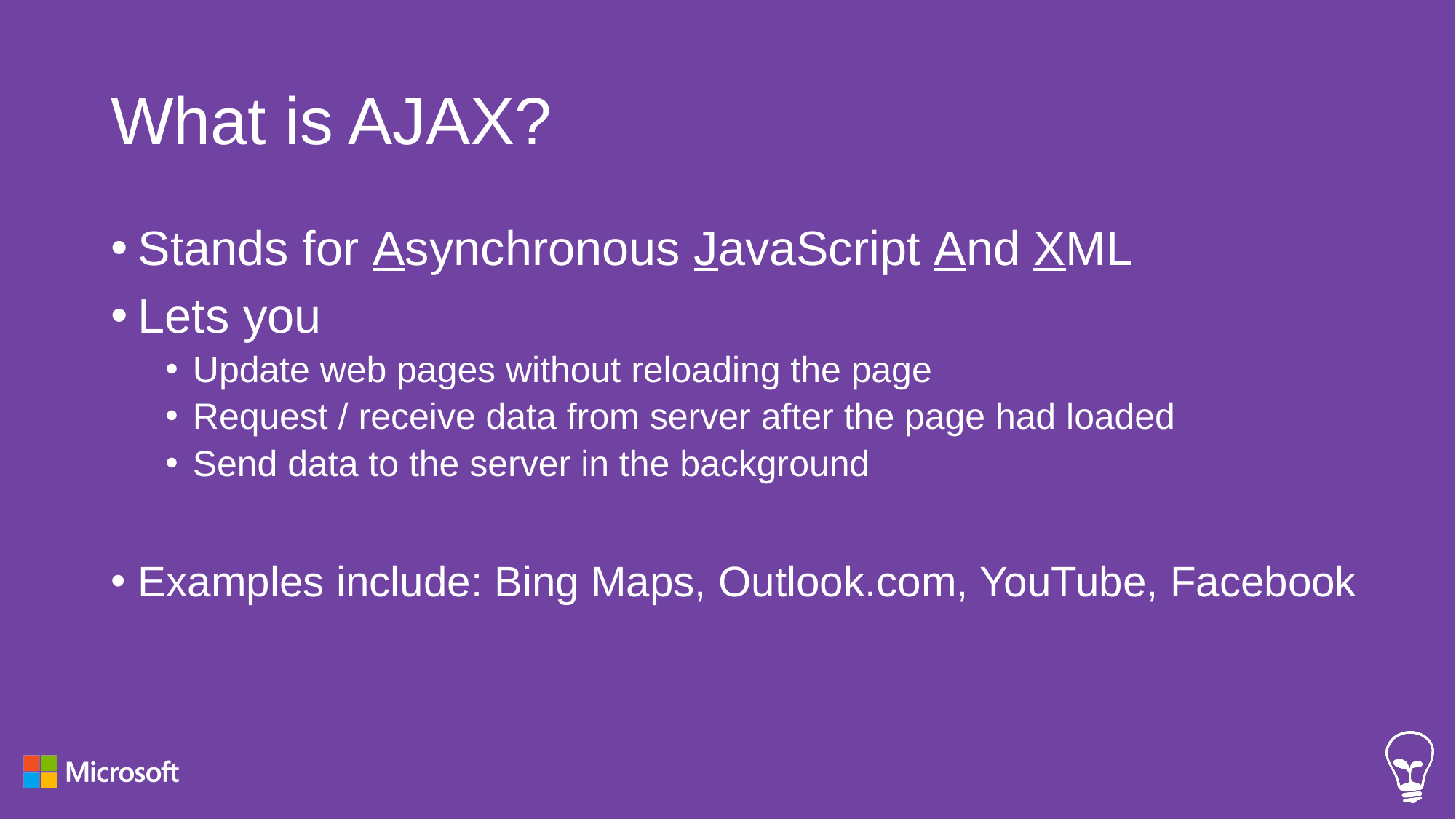

# What is AJAX?
Stands for Asynchronous JavaScript And XML
Lets you
Update web pages without reloading the page
Request / receive data from server after the page had loaded
Send data to the server in the background

Examples include: Bing Maps, Outlook.com, YouTube, Facebook